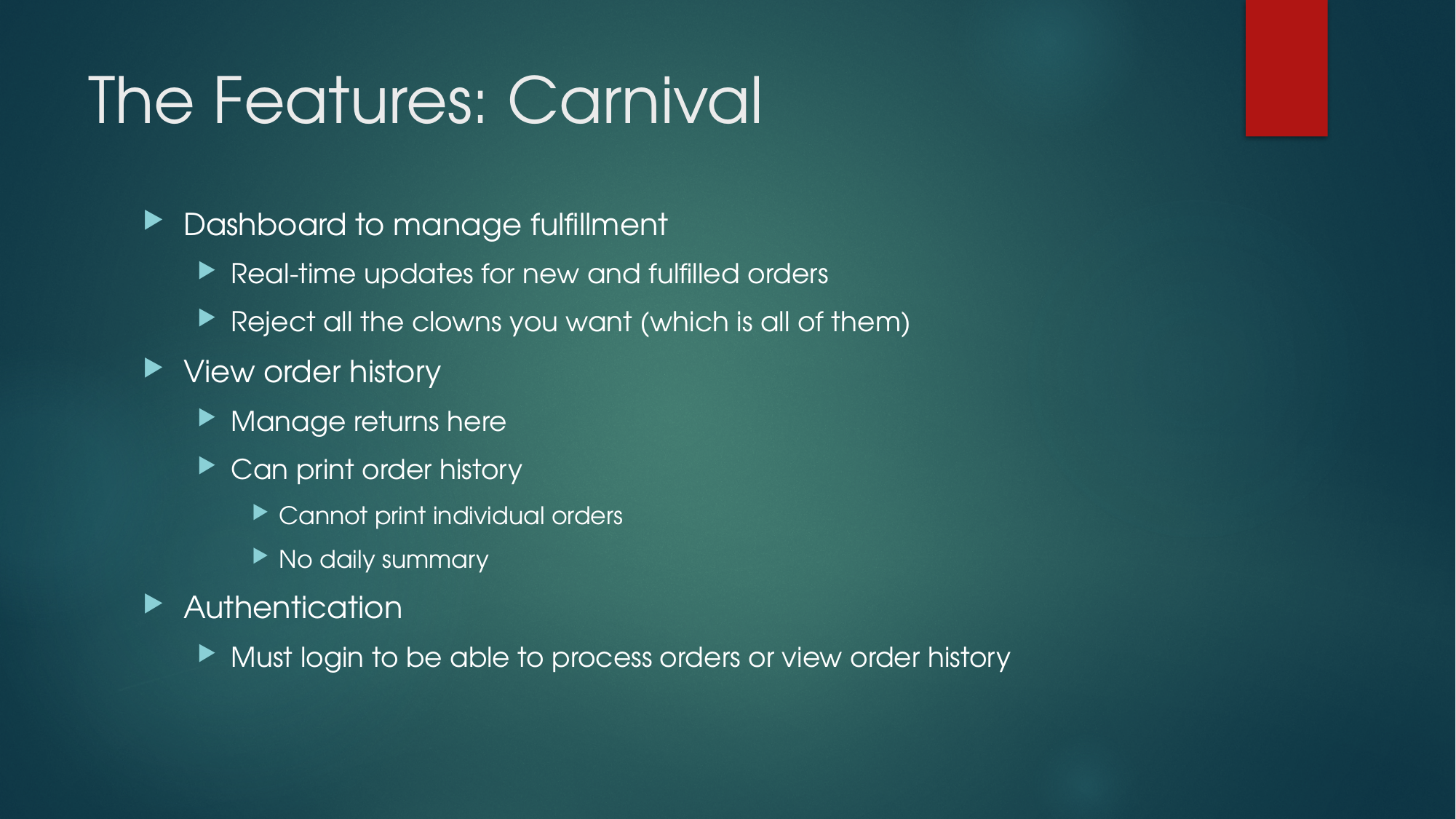

# The Features: Carnival
Dashboard to manage fulfillment
Real-time updates for new and fulfilled orders
Reject all the clowns you want (which is all of them)
View order history
Manage returns here
Can print order history
Cannot print individual orders
No daily summary
Authentication
Must login to be able to process orders or view order history